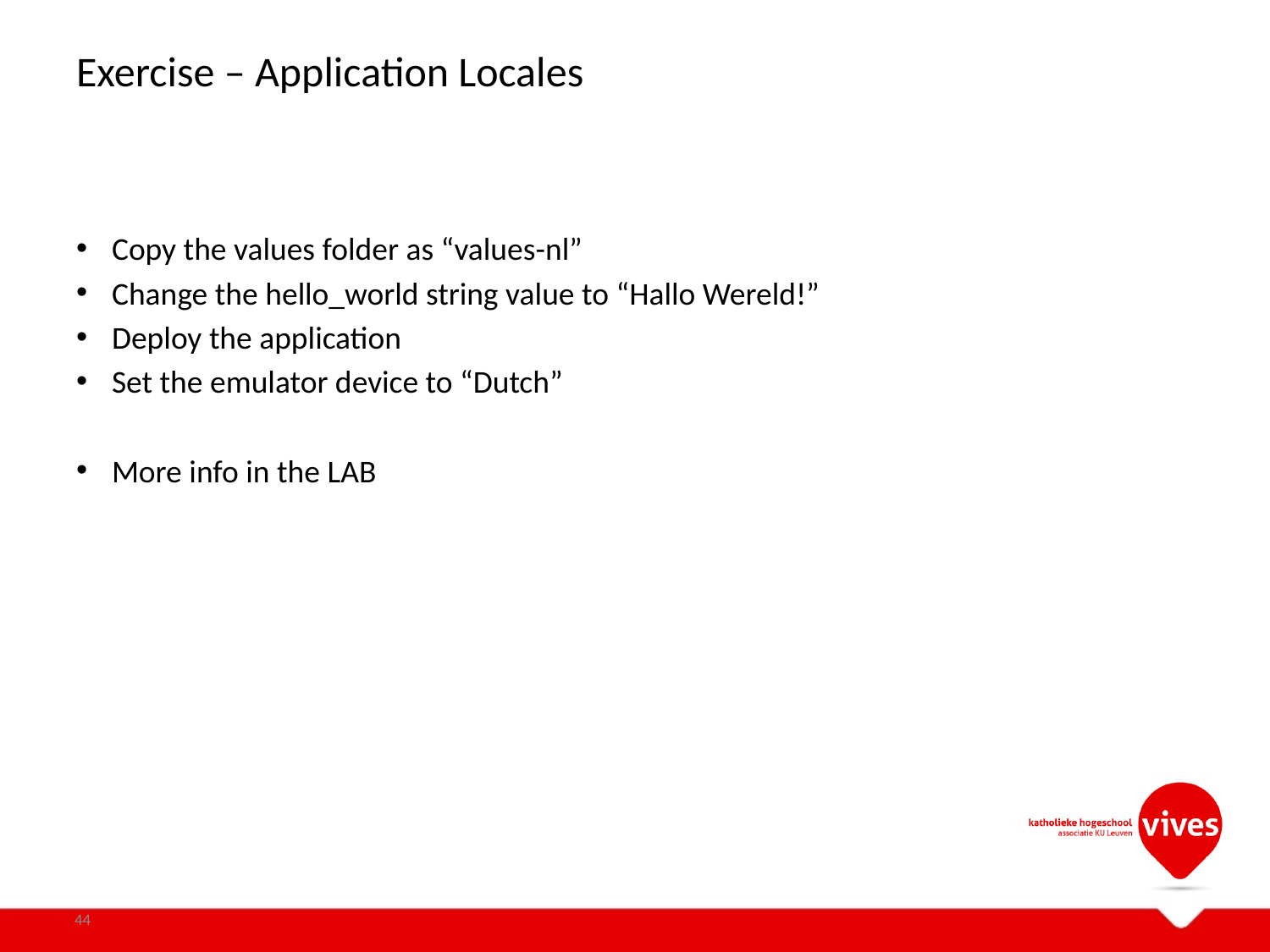

# Exercise – Application Locales
Copy the values folder as “values-nl”
Change the hello_world string value to “Hallo Wereld!”
Deploy the application
Set the emulator device to “Dutch”

More info in the LAB
44